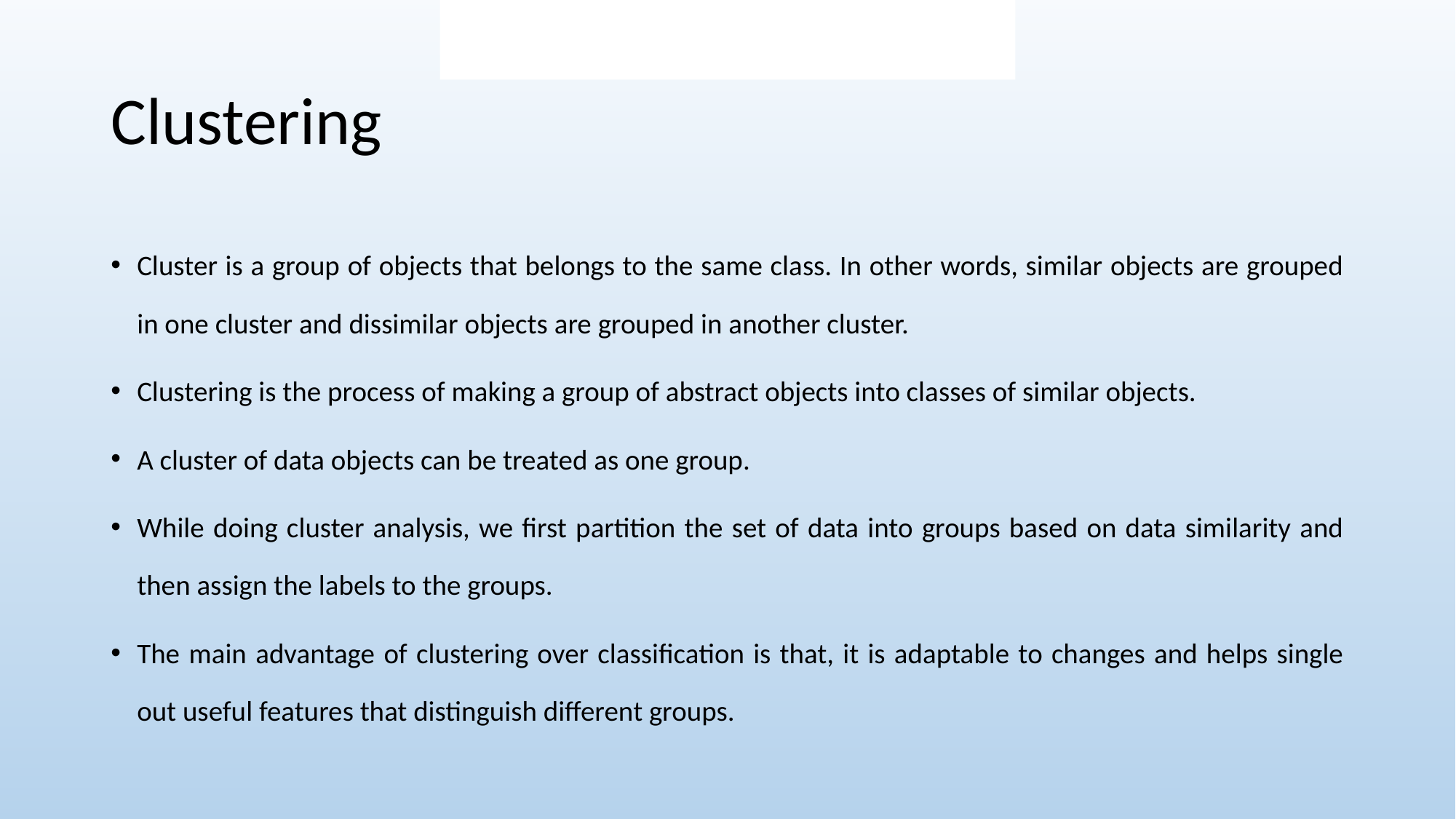

Where:
p_j is the proportion of instances belonging to class j within that node.
The summation Σ is performed over all classes present in the node.

# Clustering
Cluster is a group of objects that belongs to the same class. In other words, similar objects are grouped in one cluster and dissimilar objects are grouped in another cluster.
Clustering is the process of making a group of abstract objects into classes of similar objects.
A cluster of data objects can be treated as one group.
While doing cluster analysis, we first partition the set of data into groups based on data similarity and then assign the labels to the groups.
The main advantage of clustering over classification is that, it is adaptable to changes and helps single out useful features that distinguish different groups.